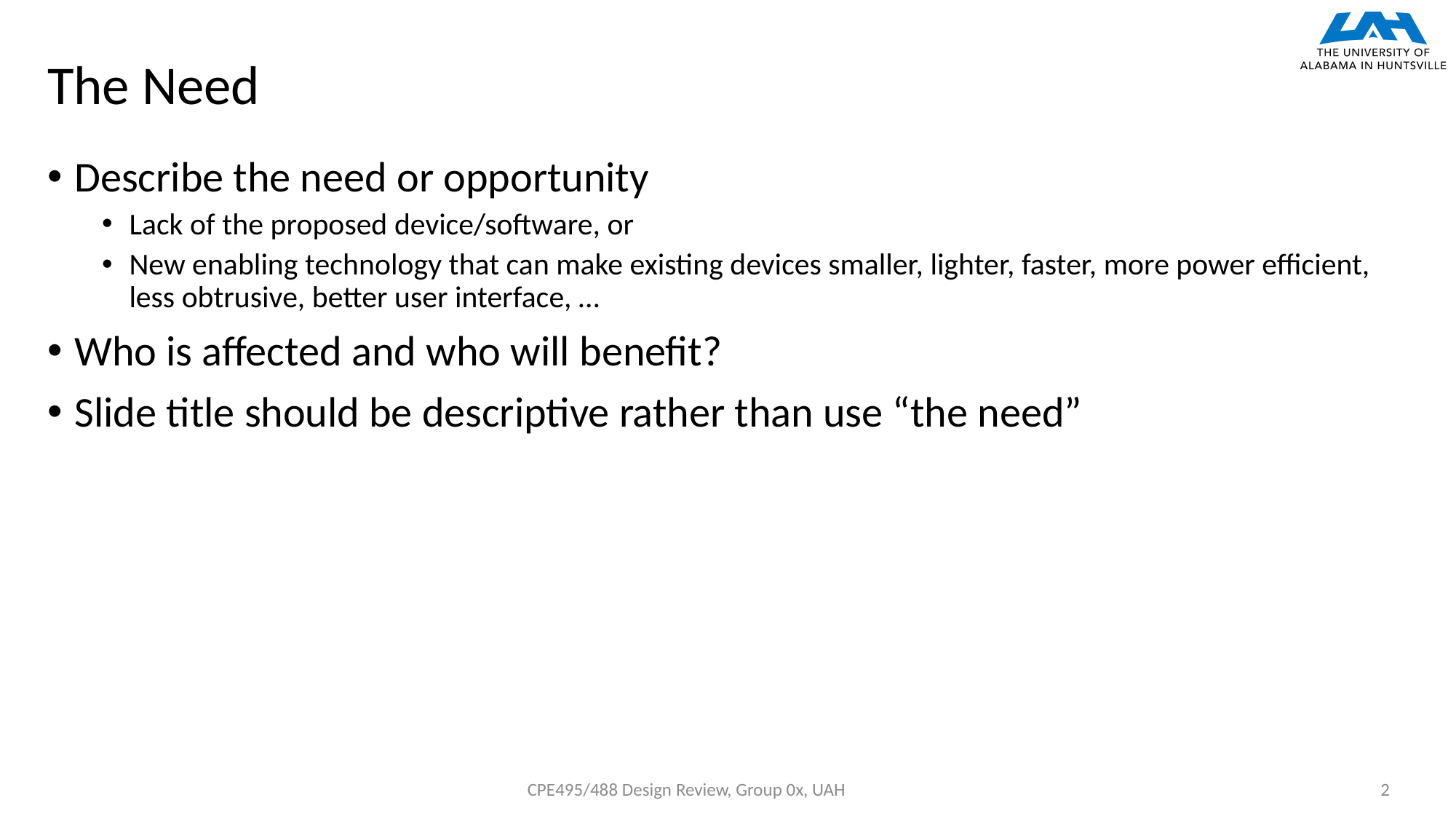

# The Need
Describe the need or opportunity
Lack of the proposed device/software, or
New enabling technology that can make existing devices smaller, lighter, faster, more power efficient, less obtrusive, better user interface, …
Who is affected and who will benefit?
Slide title should be descriptive rather than use “the need”
CPE495/488 Design Review, Group 0x, UAH
2